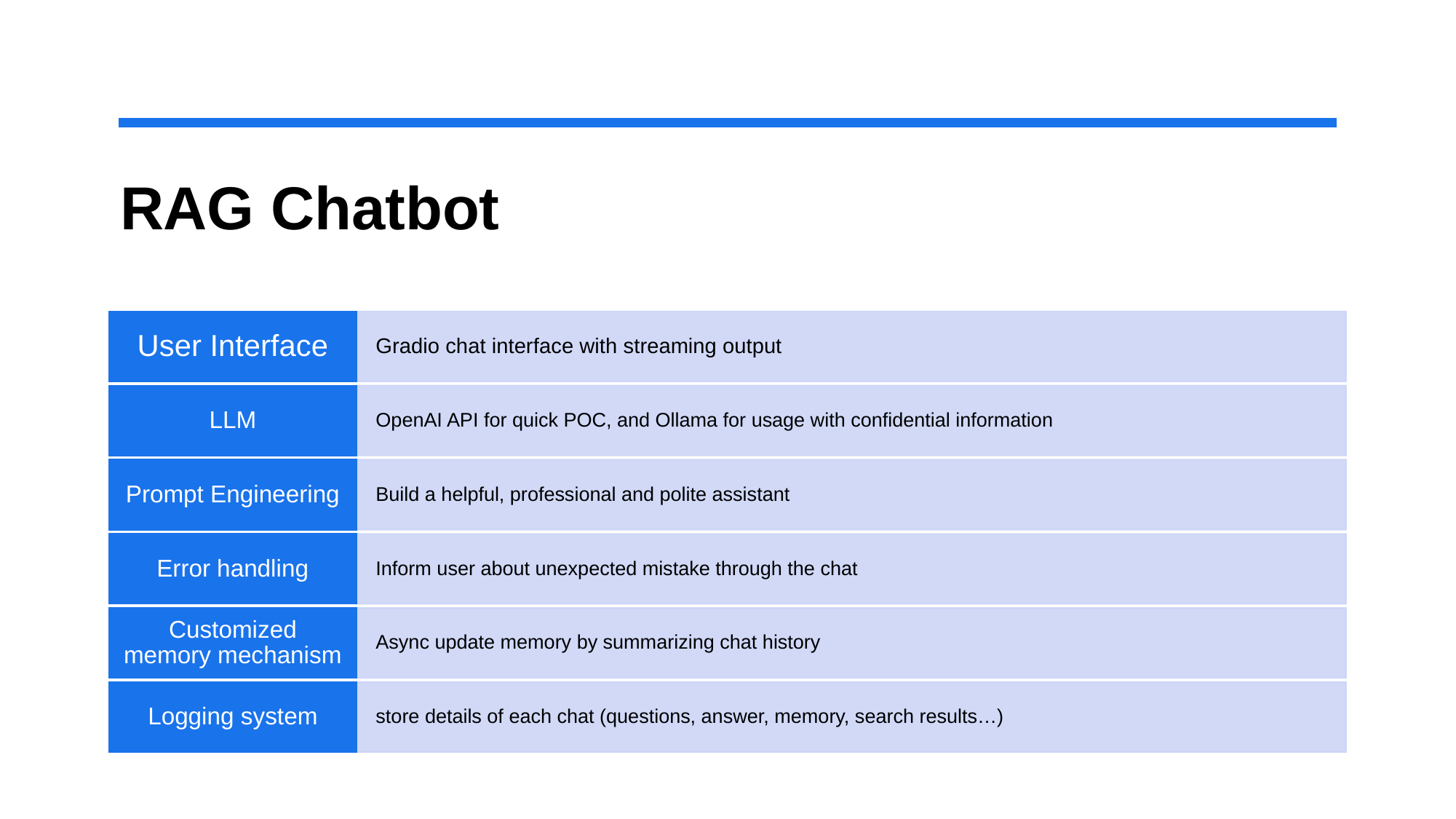

# RAG Chatbot
Gradio chat interface with streaming output
User Interface
OpenAI API for quick POC, and Ollama for usage with confidential information
LLM
Build a helpful, professional and polite assistant
Prompt Engineering
Inform user about unexpected mistake through the chat
Error handling
Async update memory by summarizing chat history
Customized memory mechanism
store details of each chat (questions, answer, memory, search results…)
Logging system